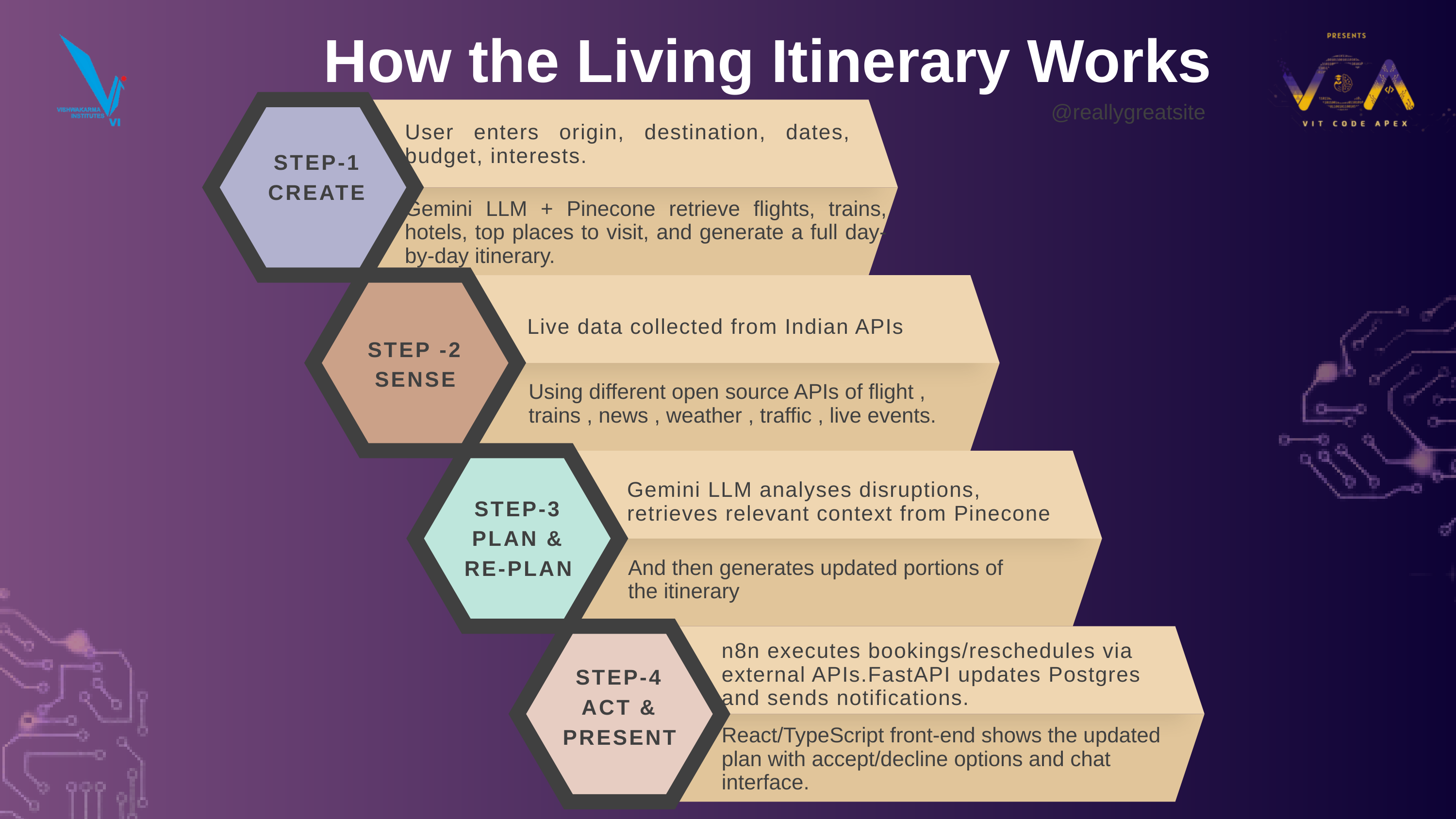

How the Living Itinerary Works

@reallygreatsite
User enters origin, destination, dates, budget, interests.
STEP-1
CREATE

Gemini LLM + Pinecone retrieve flights, trains, hotels, top places to visit, and generate a full day-by-day itinerary.

Live data collected from Indian APIs
STEP -2 SENSE

Using different open source APIs of flight , trains , news , weather , traffic , live events.

Gemini LLM analyses disruptions, retrieves relevant context from Pinecone
STEP-3 PLAN & RE-PLAN

And then generates updated portions of the itinerary

n8n executes bookings/reschedules via external APIs.FastAPI updates Postgres and sends notifications.
STEP-4 ACT & PRESENT

React/TypeScript front-end shows the updated plan with accept/decline options and chat interface.